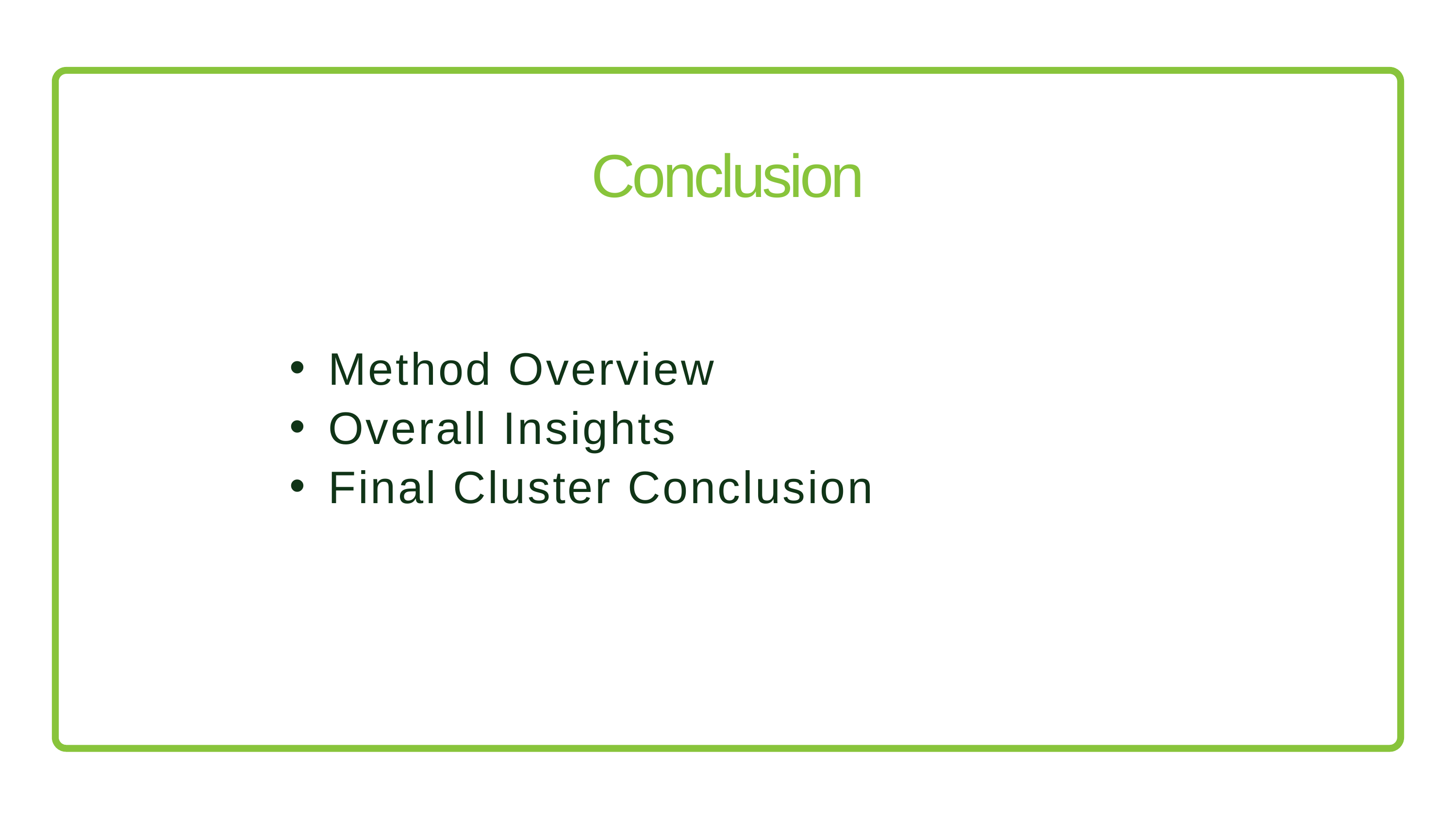

Conclusion
Method Overview
Overall Insights
Final Cluster Conclusion